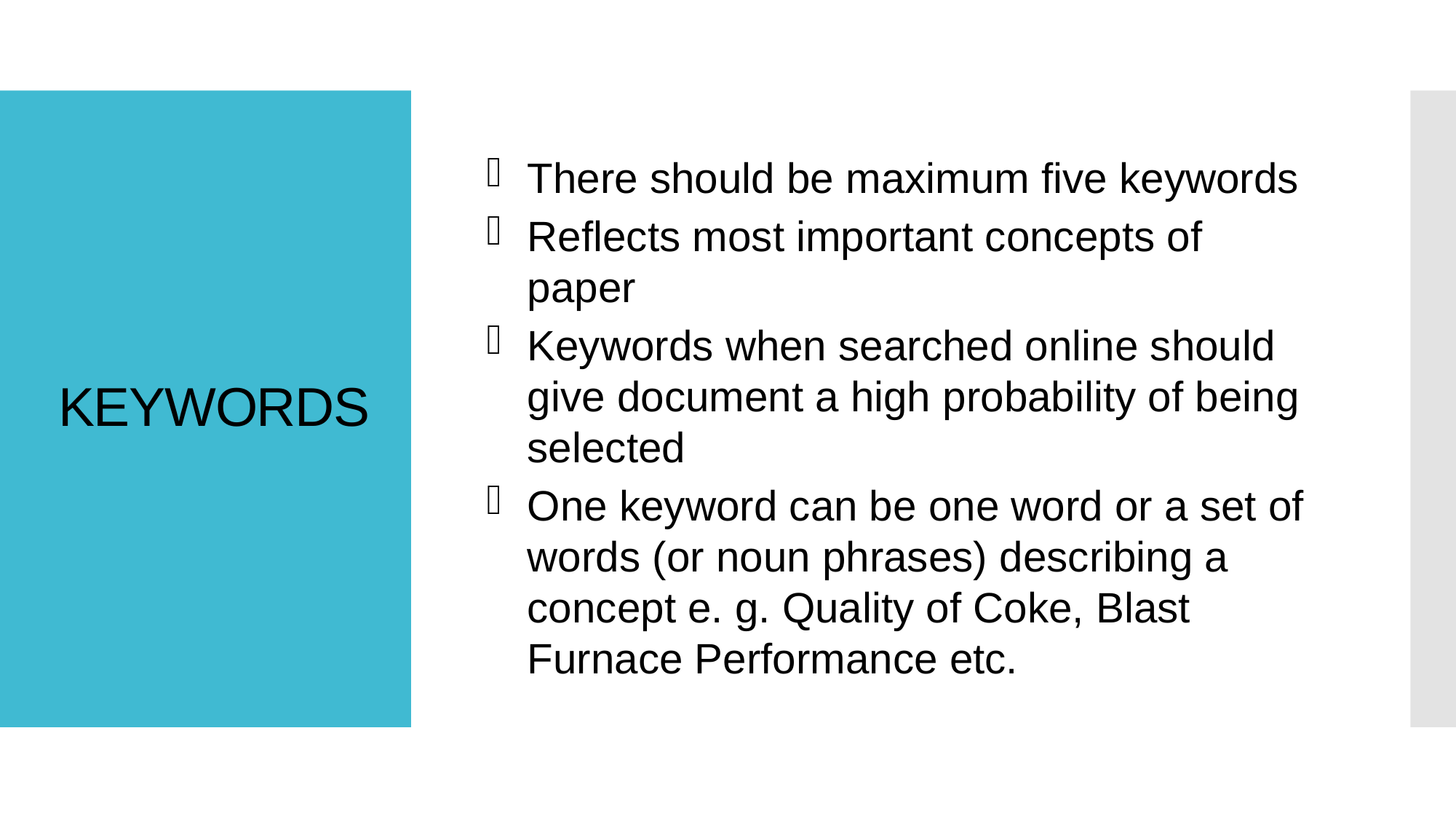

# KEYWORDS
There should be maximum five keywords
Reflects most important concepts of paper
Keywords when searched online should give document a high probability of being selected
One keyword can be one word or a set of words (or noun phrases) describing a concept e. g. Quality of Coke, Blast Furnace Performance etc.